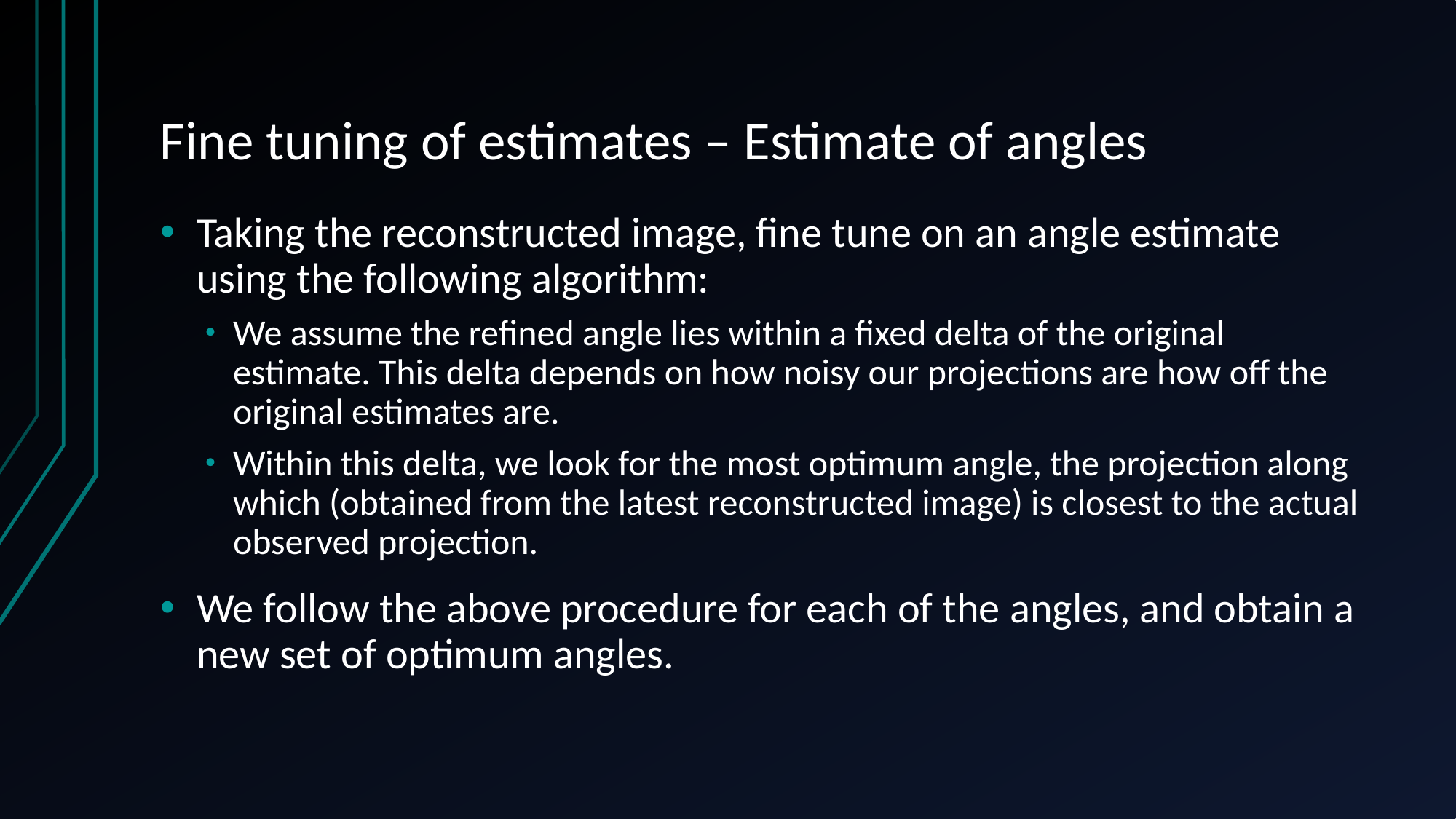

# Fine tuning of estimates – Estimate of angles
Taking the reconstructed image, fine tune on an angle estimate using the following algorithm:
We assume the refined angle lies within a fixed delta of the original estimate. This delta depends on how noisy our projections are how off the original estimates are.
Within this delta, we look for the most optimum angle, the projection along which (obtained from the latest reconstructed image) is closest to the actual observed projection.
We follow the above procedure for each of the angles, and obtain a new set of optimum angles.